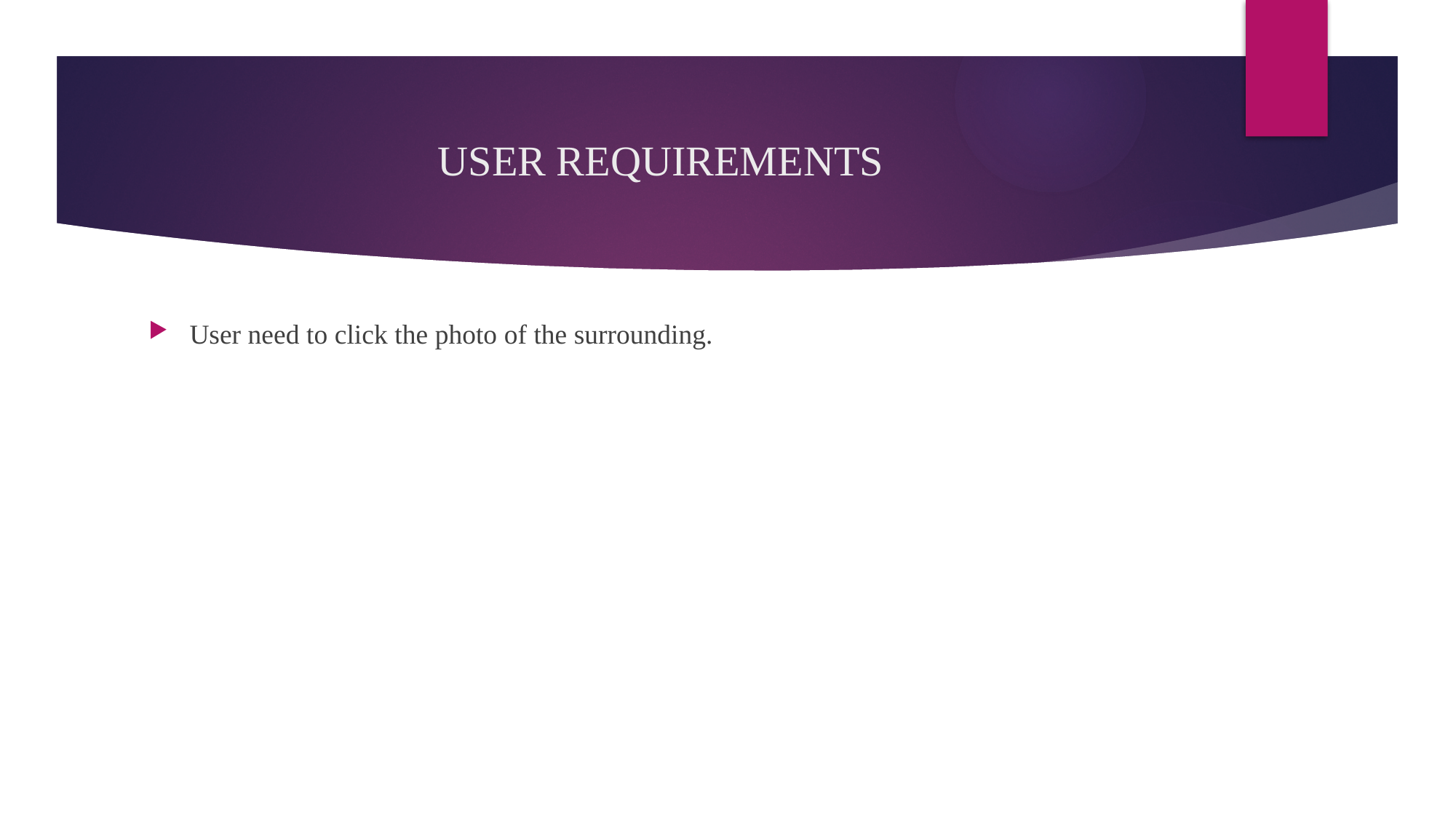

# USER REQUIREMENTS
User need to click the photo of the surrounding.